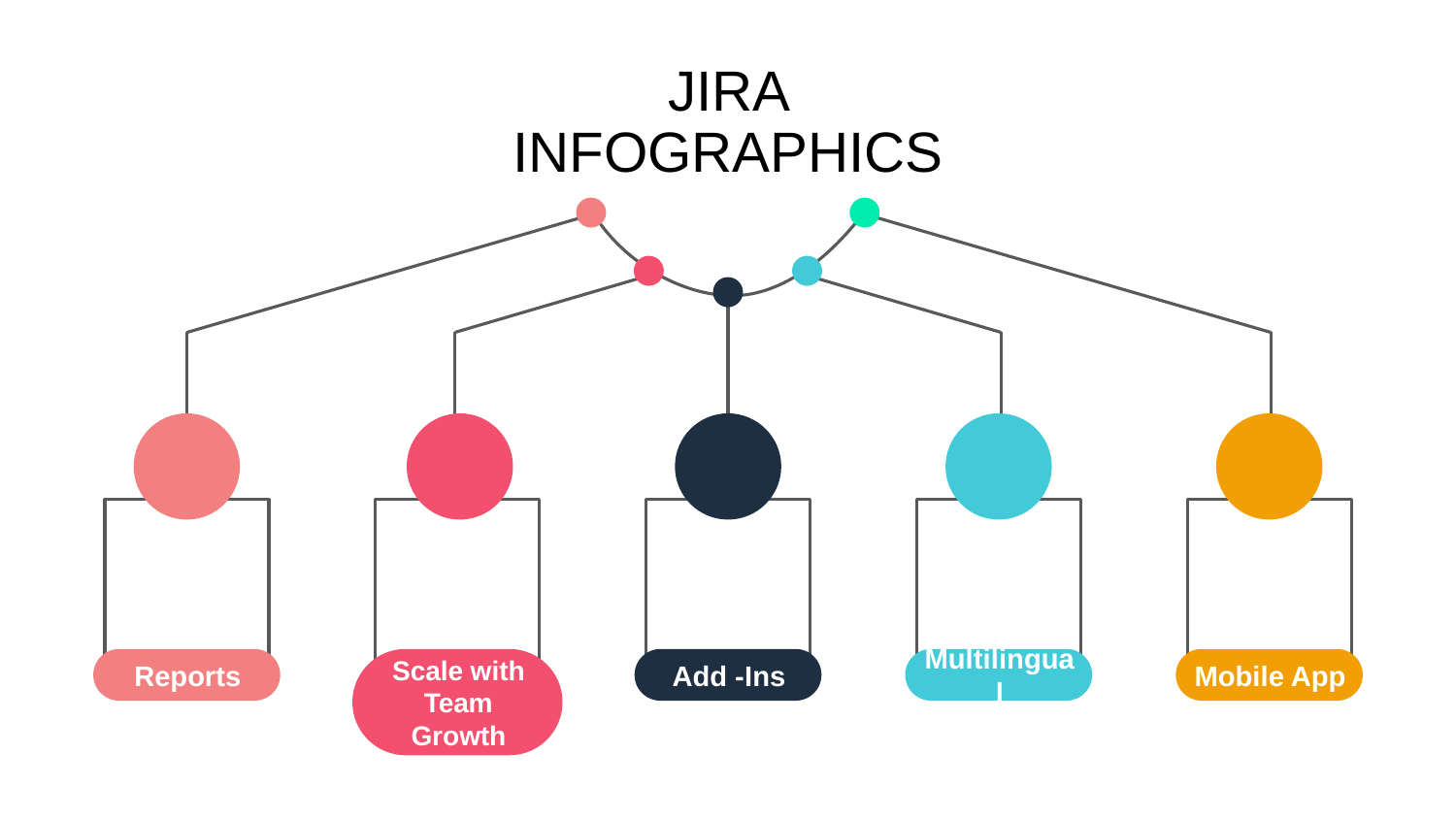

# JIRA INFOGRAPHICS

Reports
Add -Ins
Multilingual
Mobile App

Scale with Team Growth